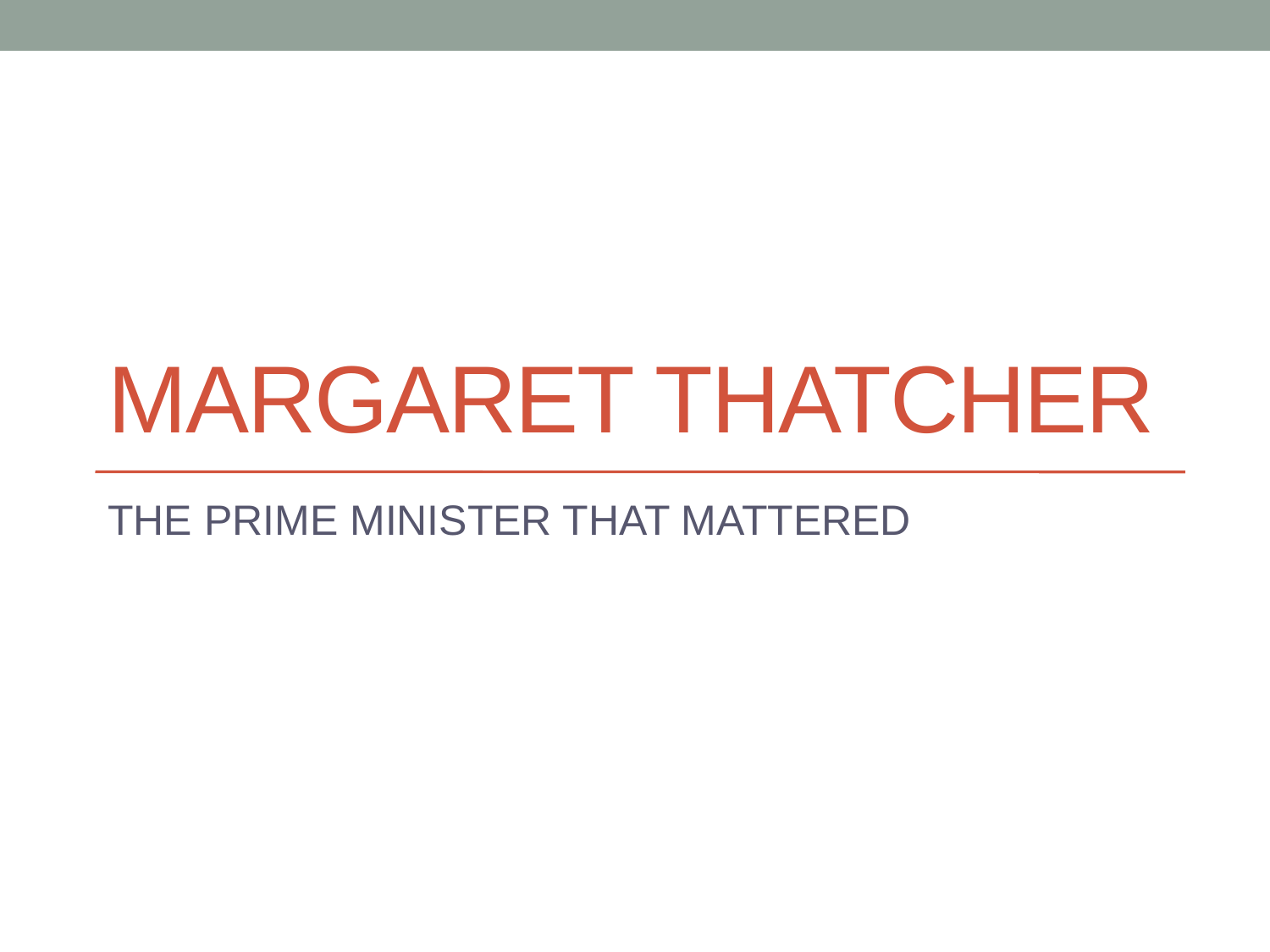

# Margaret thatcher
THE PRIME MINISTER THAT MATTERED